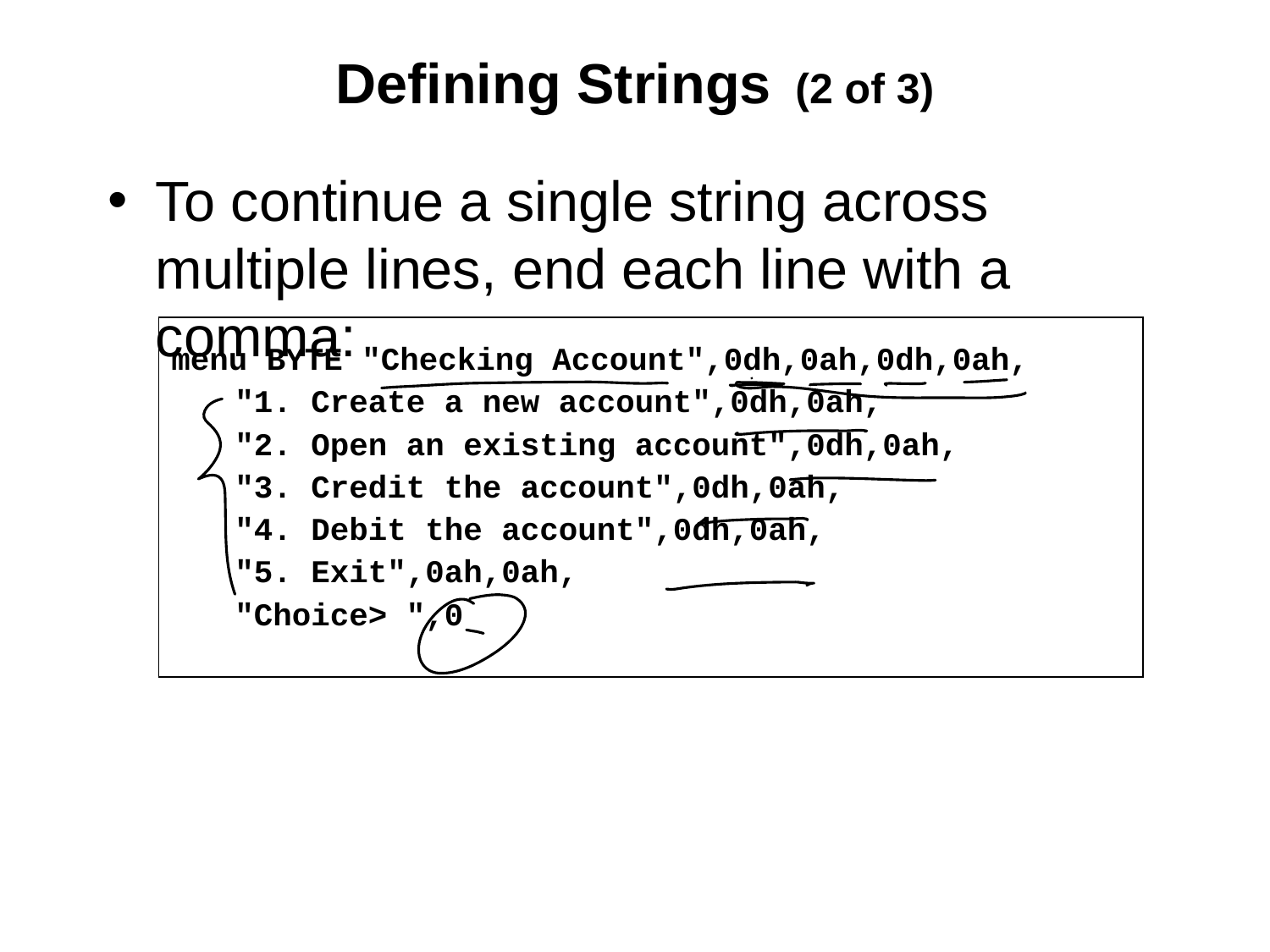

# Defining Strings  (2 of 3)
To continue a single string across multiple lines, end each line with a comma:
menu BYTE "Checking Account",0dh,0ah,0dh,0ah,
	"1. Create a new account",0dh,0ah,
	"2. Open an existing account",0dh,0ah,
	"3. Credit the account",0dh,0ah,
	"4. Debit the account",0dh,0ah,
	"5. Exit",0ah,0ah,
	"Choice> ",0